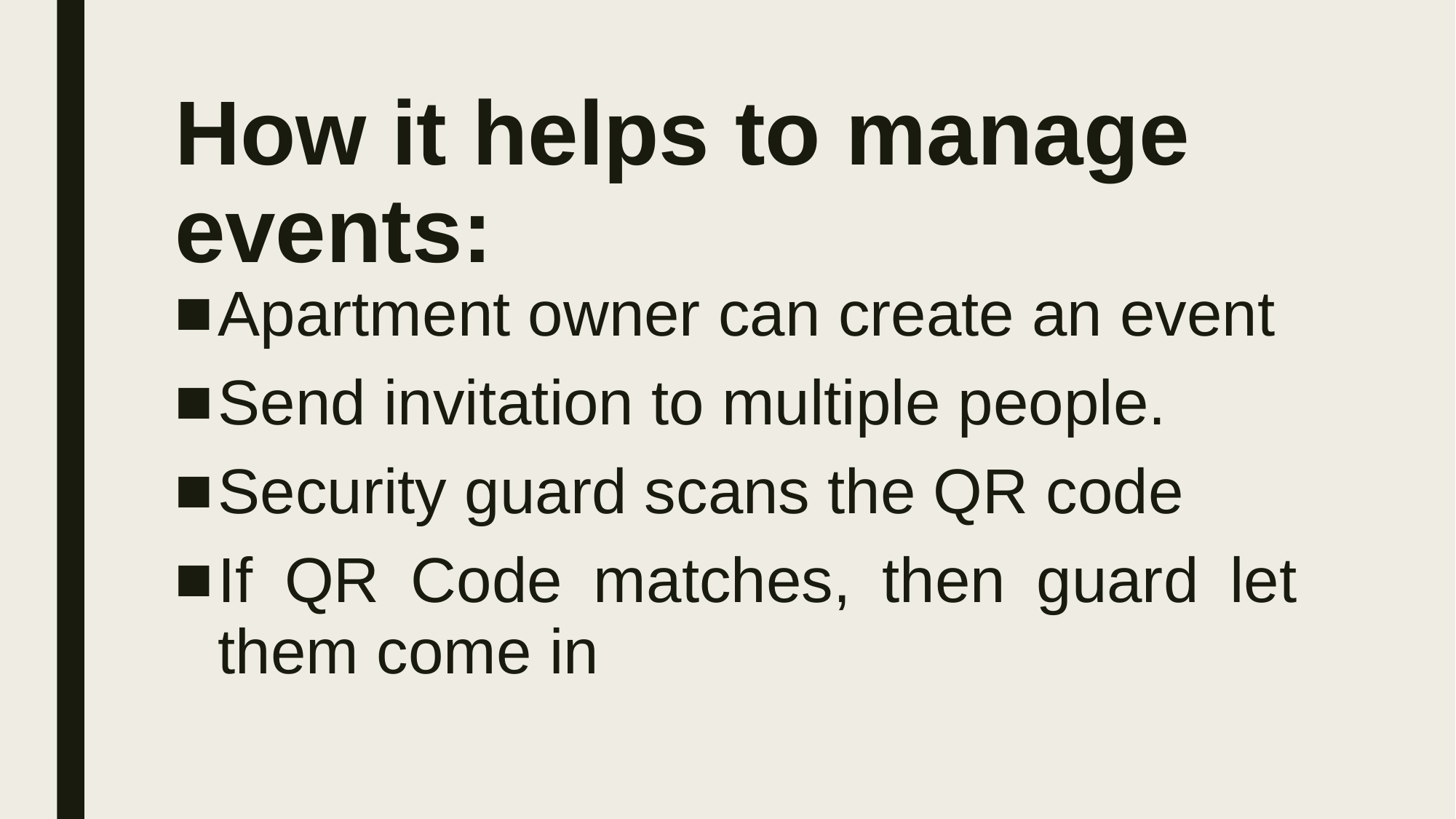

# How it helps to manage events:
Apartment owner can create an event
Send invitation to multiple people.
Security guard scans the QR code
If QR Code matches, then guard let them come in